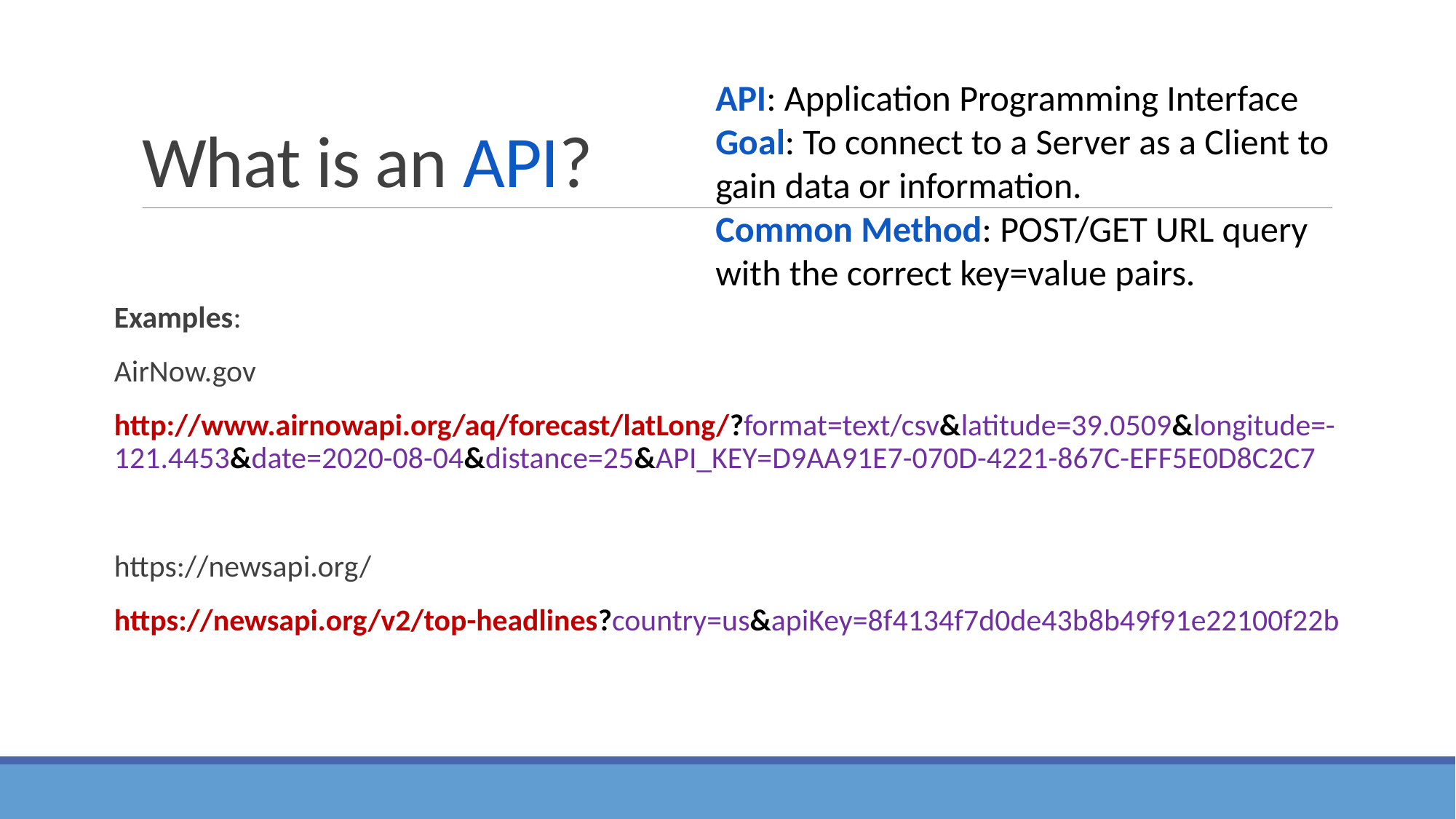

# What is an API?
API: Application Programming Interface
Goal: To connect to a Server as a Client to gain data or information.
Common Method: POST/GET URL query with the correct key=value pairs.

Examples:
AirNow.gov
http://www.airnowapi.org/aq/forecast/latLong/?format=text/csv&latitude=39.0509&longitude=-121.4453&date=2020-08-04&distance=25&API_KEY=D9AA91E7-070D-4221-867C-EFF5E0D8C2C7

https://newsapi.org/
https://newsapi.org/v2/top-headlines?country=us&apiKey=8f4134f7d0de43b8b49f91e22100f22b